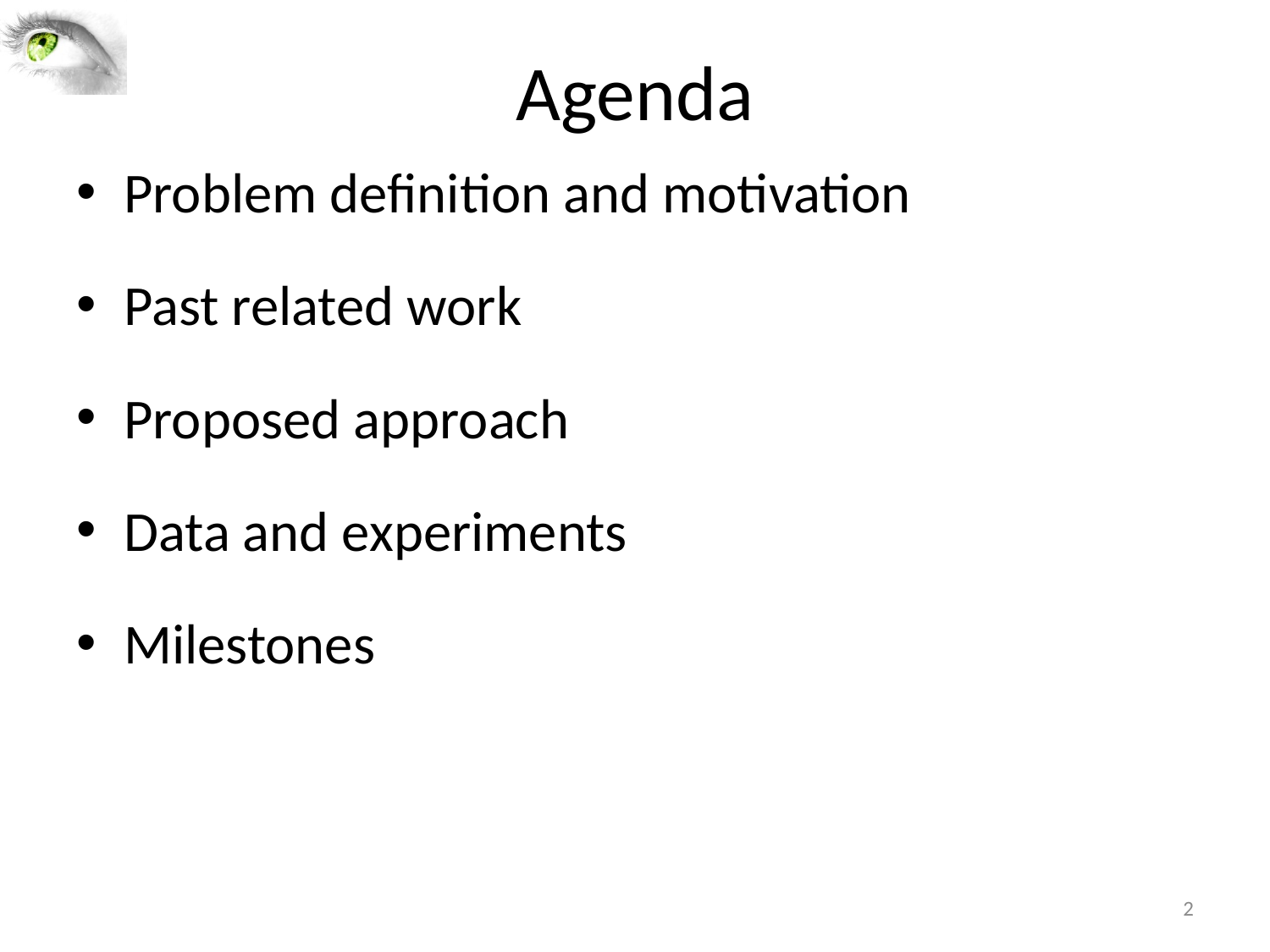

# Agenda
Problem definition and motivation
Past related work
Proposed approach
Data and experiments
Milestones
2